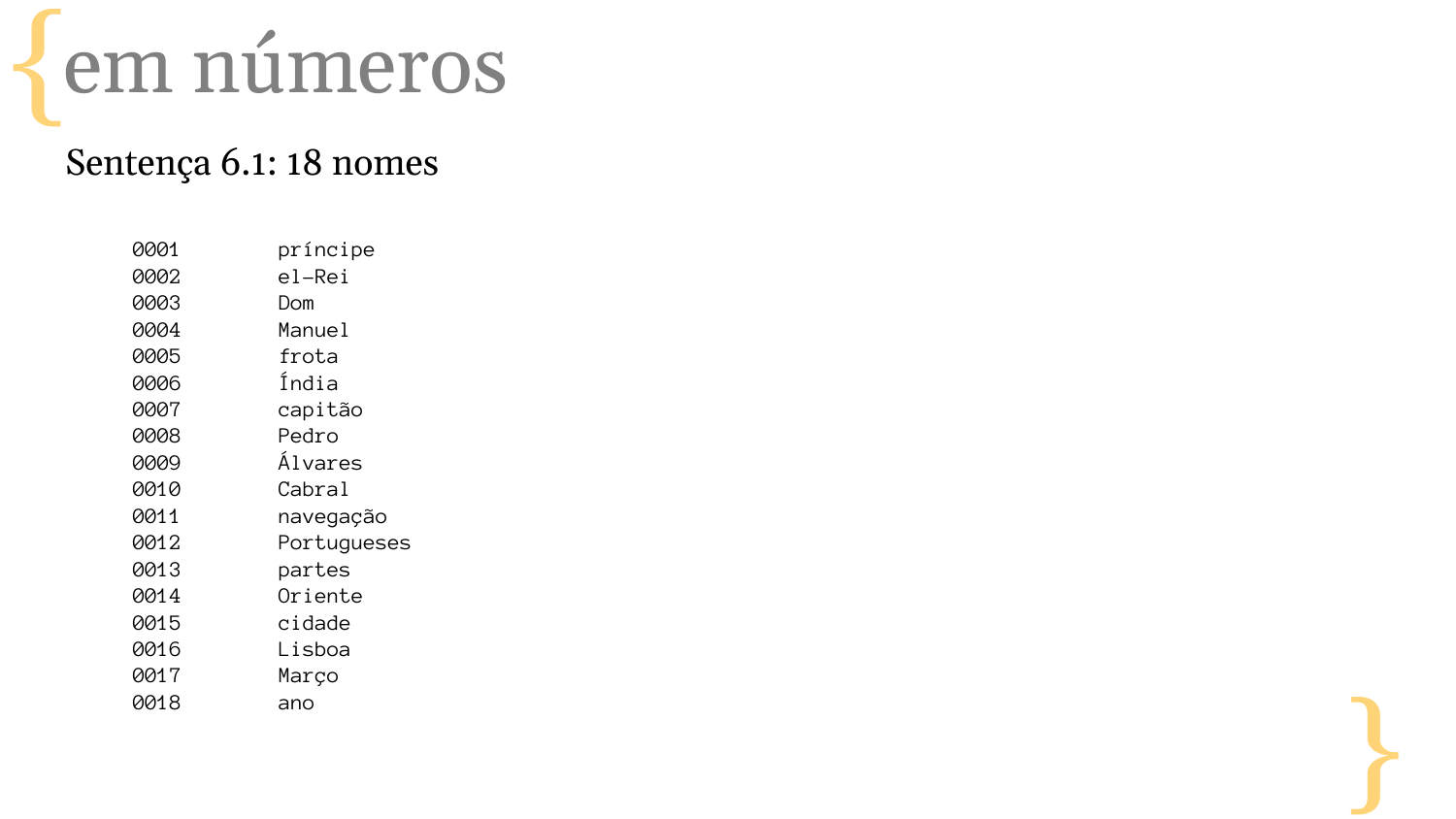

# em números
Sentença 6.1: 18 nomes
0001	príncipe
0002	el-Rei
0003	Dom
0004	Manuel
0005	frota
0006	Índia
0007	capitão
0008	Pedro
0009	Álvares
0010	Cabral
0011	navegação
0012	Portugueses
0013	partes
0014	Oriente
0015	cidade
0016	Lisboa
0017	Março
0018	ano